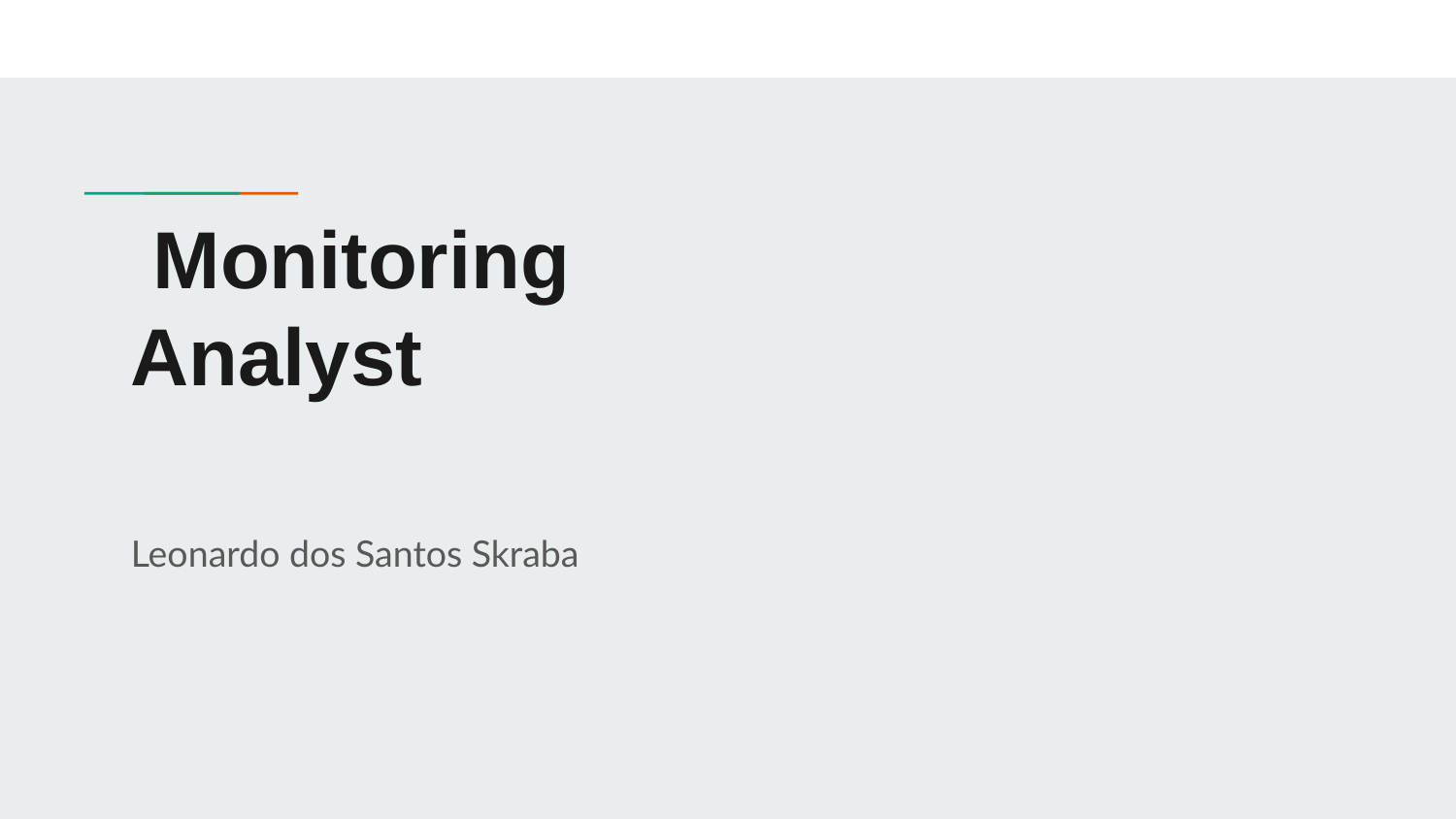

# Monitoring Analyst
Leonardo dos Santos Skraba